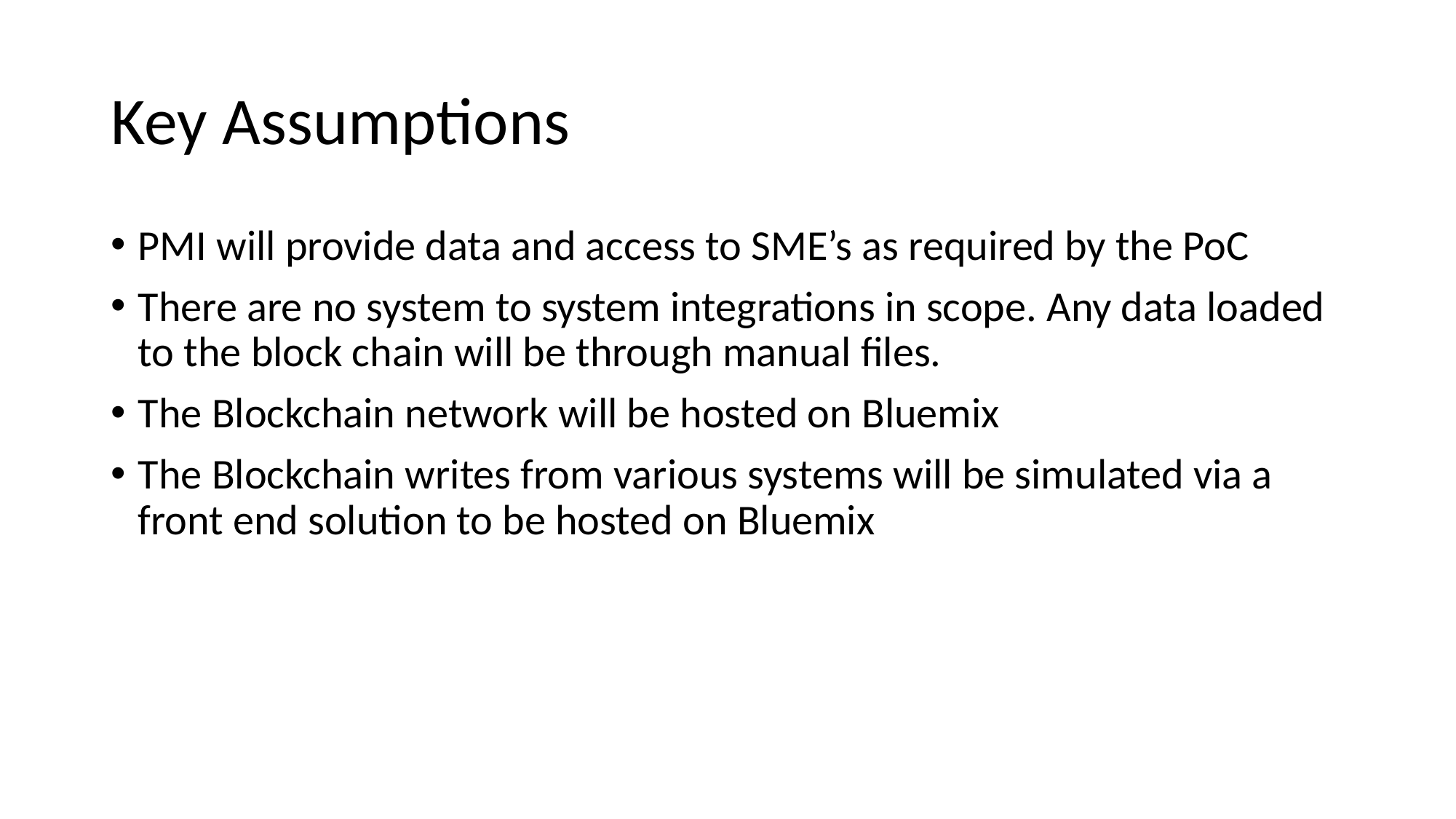

# Key Assumptions
PMI will provide data and access to SME’s as required by the PoC
There are no system to system integrations in scope. Any data loaded to the block chain will be through manual files.
The Blockchain network will be hosted on Bluemix
The Blockchain writes from various systems will be simulated via a front end solution to be hosted on Bluemix